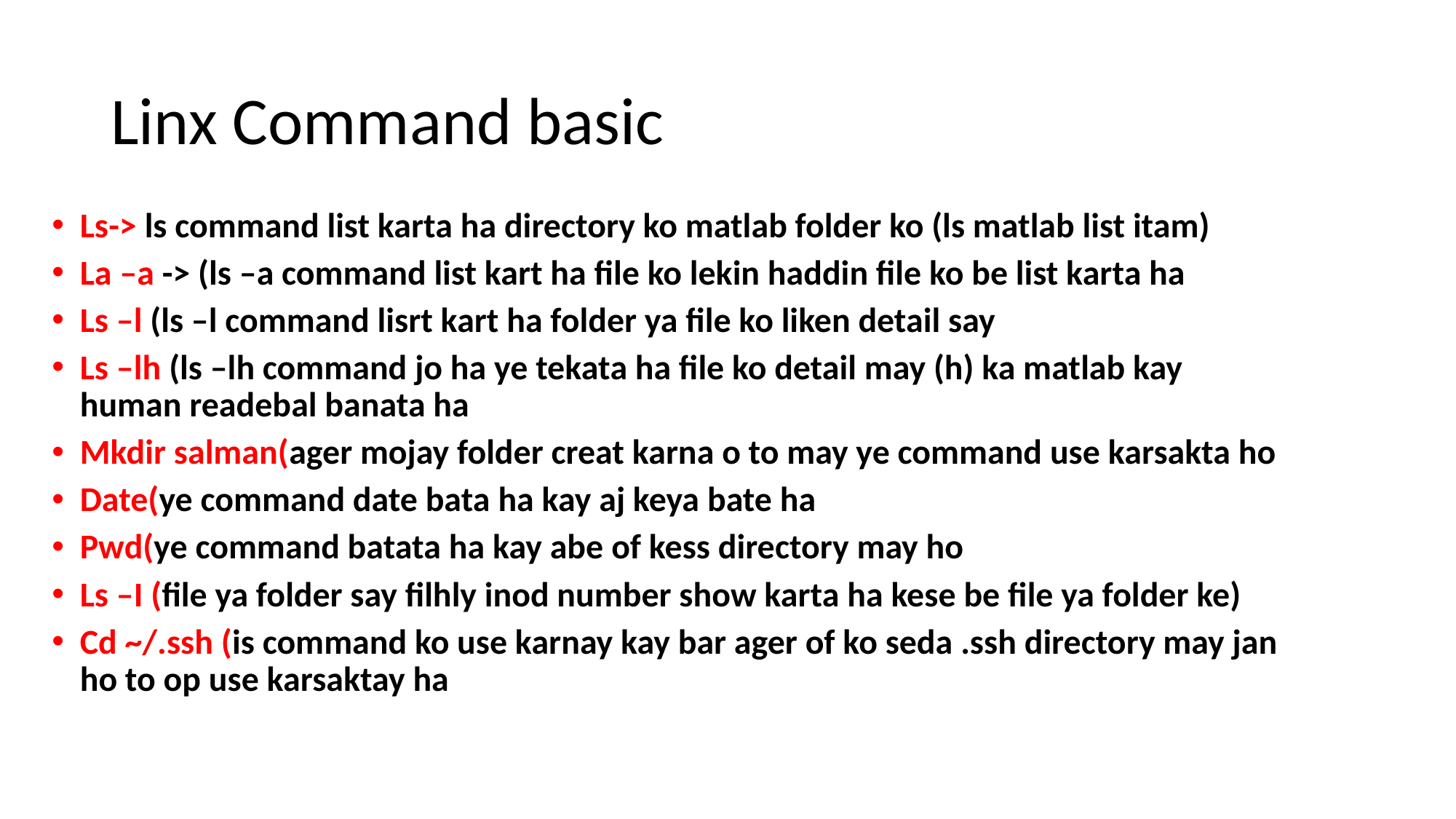

# Linx Command basic
Ls-> ls command list karta ha directory ko matlab folder ko (ls matlab list itam)
La –a -> (ls –a command list kart ha file ko lekin haddin file ko be list karta ha
Ls –l (ls –l command lisrt kart ha folder ya file ko liken detail say
Ls –lh (ls –lh command jo ha ye tekata ha file ko detail may (h) ka matlab kay human readebal banata ha
Mkdir salman(ager mojay folder creat karna o to may ye command use karsakta ho
Date(ye command date bata ha kay aj keya bate ha
Pwd(ye command batata ha kay abe of kess directory may ho
Ls –I (file ya folder say filhly inod number show karta ha kese be file ya folder ke)
Cd ~/.ssh (is command ko use karnay kay bar ager of ko seda .ssh directory may jan ho to op use karsaktay ha